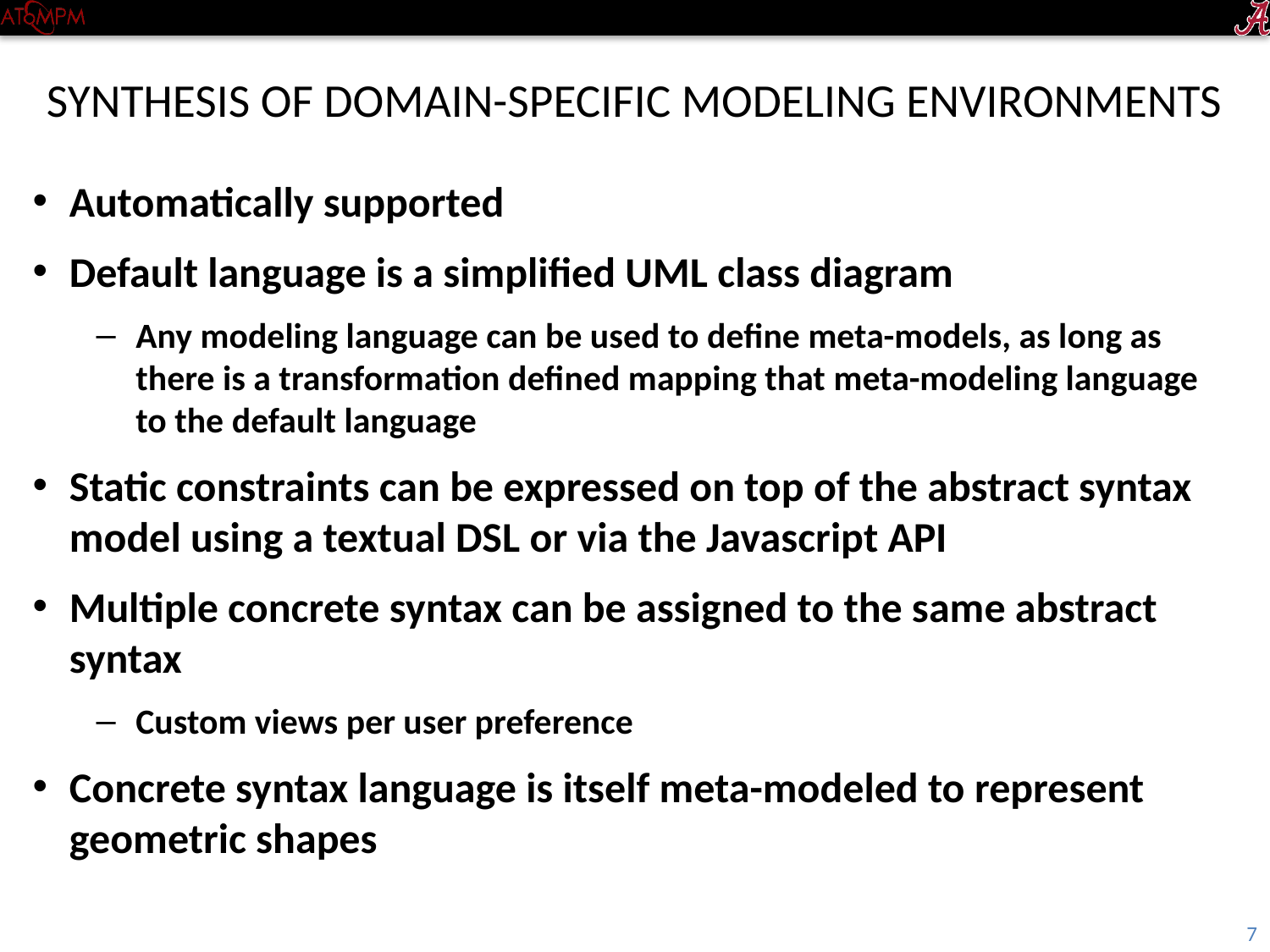

# SYNTHESIS OF DOMAIN-SPECIFIC MODELING ENVIRONMENTS
Automatically supported
Default language is a simplified UML class diagram
Any modeling language can be used to define meta-models, as long as there is a transformation defined mapping that meta-modeling language to the default language
Static constraints can be expressed on top of the abstract syntax model using a textual DSL or via the Javascript API
Multiple concrete syntax can be assigned to the same abstract syntax
Custom views per user preference
Concrete syntax language is itself meta-modeled to represent geometric shapes
7